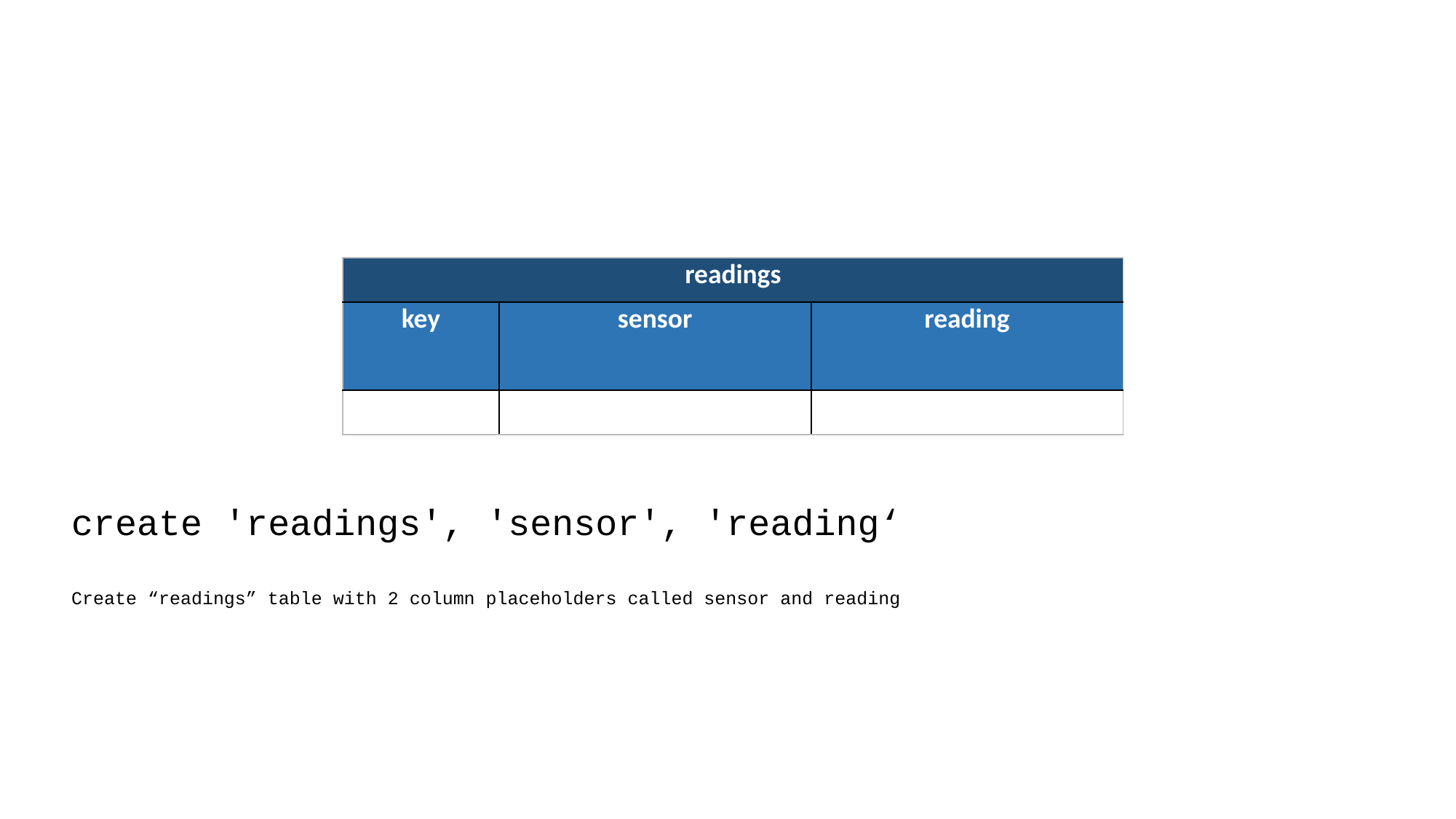

| readings |  |  |
| --- | --- | --- |
| key | sensor | reading |
|  |  |  |
create 'readings', 'sensor', 'reading‘

Create “readings” table with 2 column placeholders called sensor and reading